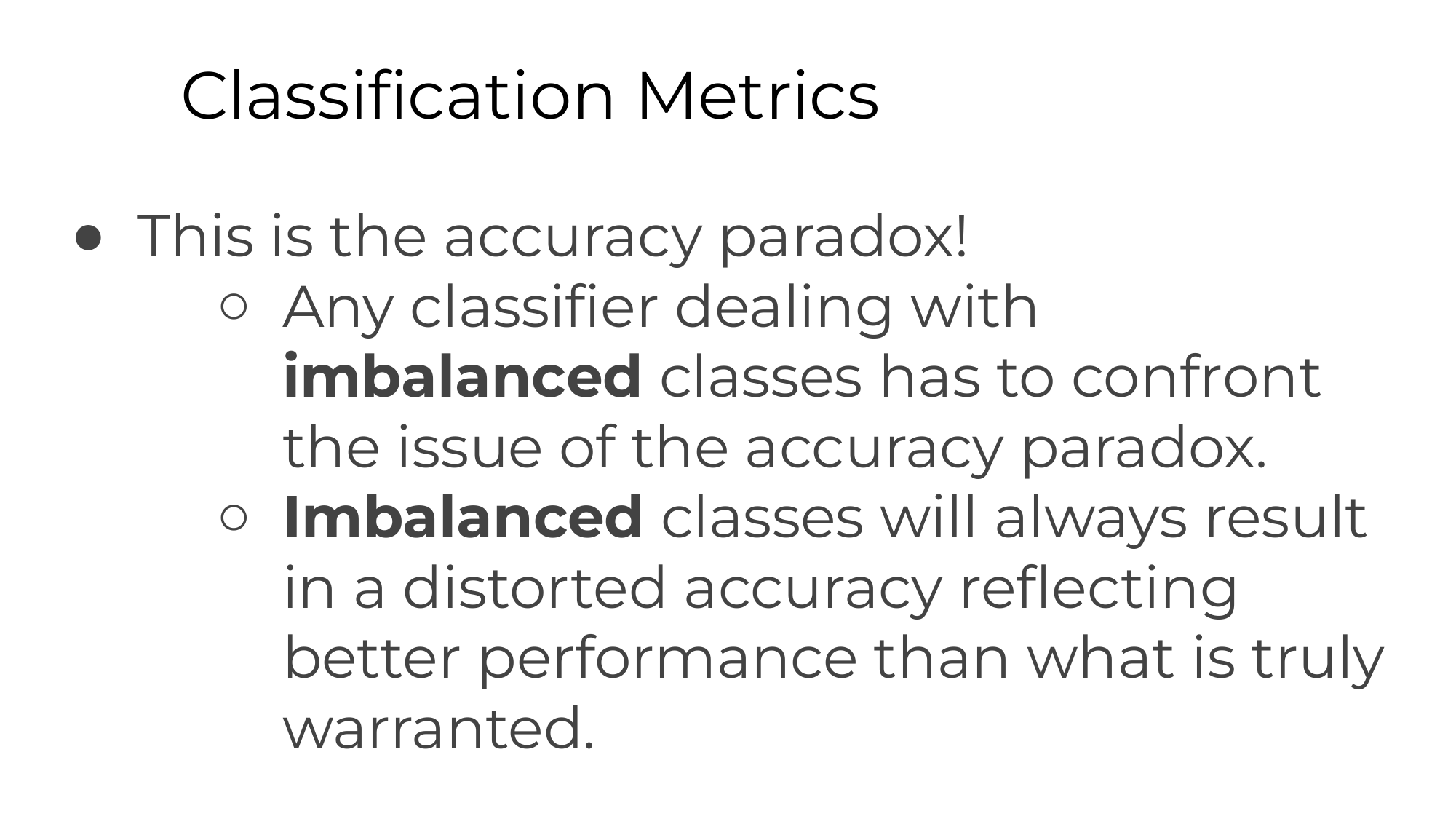

# Classification Metrics
This is the accuracy paradox!
Any classifier dealing with imbalanced classes has to confront the issue of the accuracy paradox.
Imbalanced classes will always result in a distorted accuracy reflecting better performance than what is truly warranted.